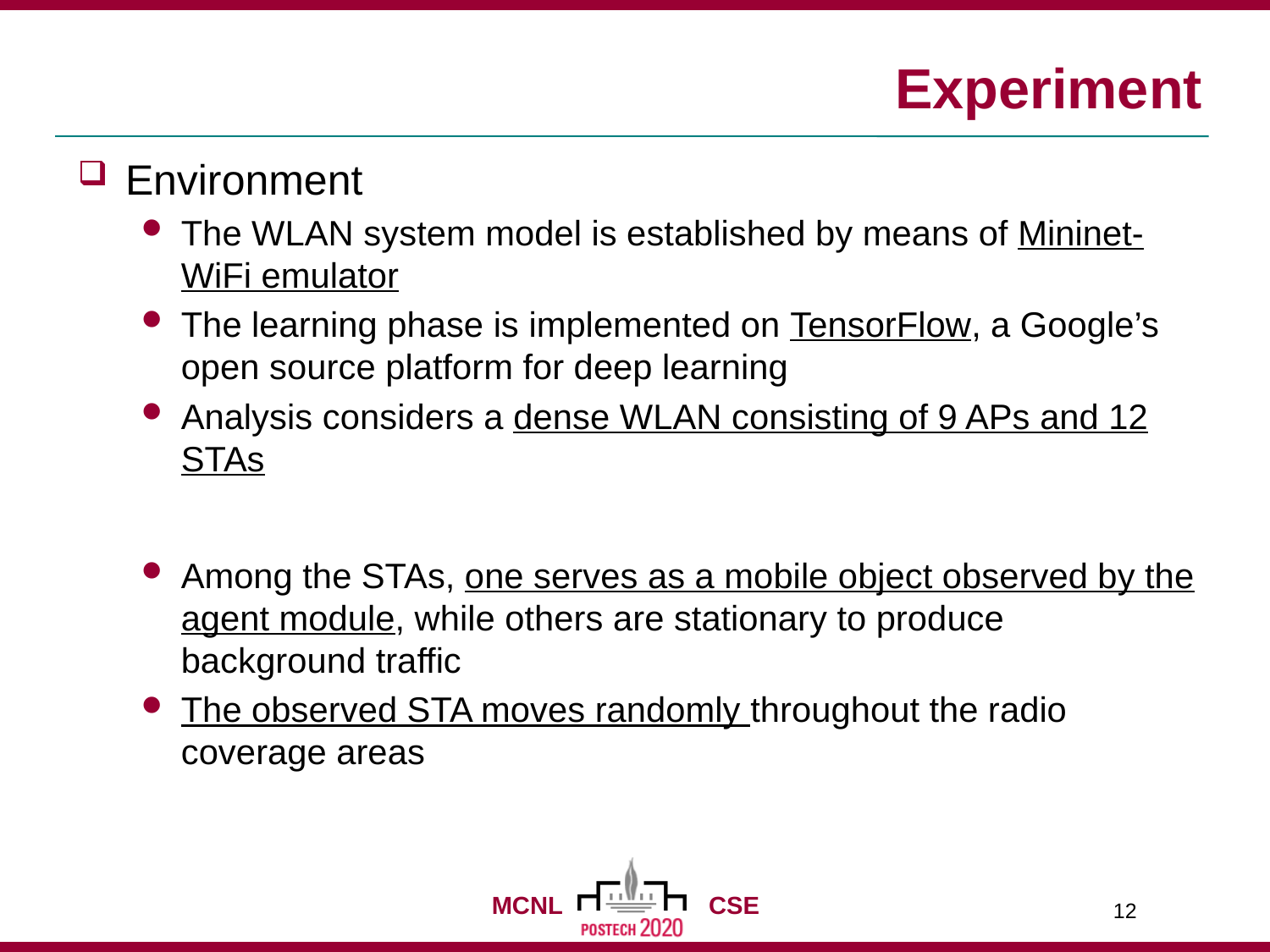

# Experiment
Environment
The WLAN system model is established by means of Mininet-WiFi emulator
The learning phase is implemented on TensorFlow, a Google’s open source platform for deep learning
Analysis considers a dense WLAN consisting of 9 APs and 12 STAs

Among the STAs, one serves as a mobile object observed by the agent module, while others are stationary to produce background traffic
The observed STA moves randomly throughout the radio coverage areas

12